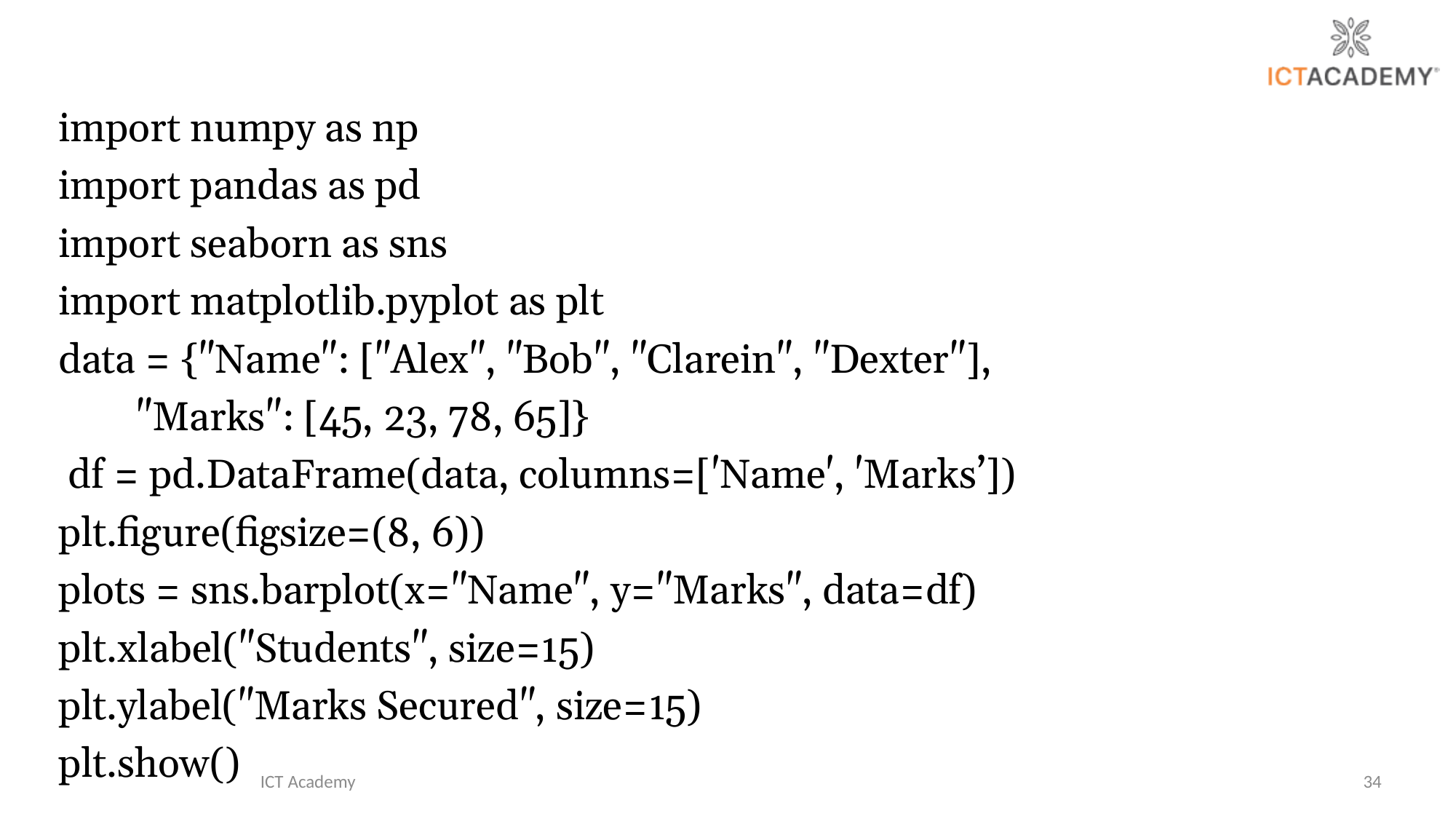

import numpy as np
import pandas as pd
import seaborn as sns
import matplotlib.pyplot as plt
data = {"Name": ["Alex", "Bob", "Clarein", "Dexter"],
        "Marks": [45, 23, 78, 65]}
 df = pd.DataFrame(data, columns=['Name', 'Marks’])
plt.figure(figsize=(8, 6))
plots = sns.barplot(x="Name", y="Marks", data=df)
plt.xlabel("Students", size=15)
plt.ylabel("Marks Secured", size=15)
plt.show()
ICT Academy
34